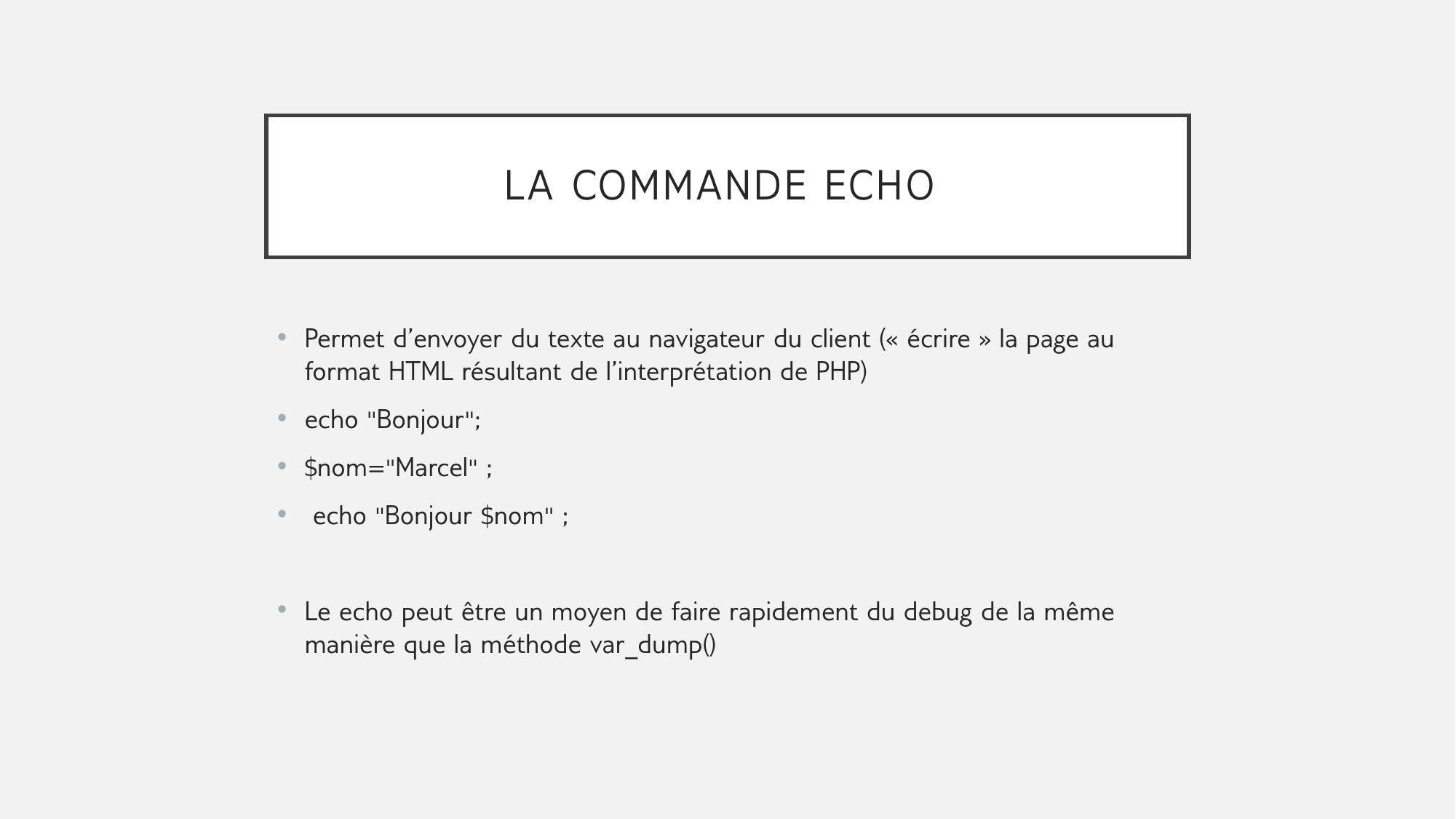

# La commande echo
Permet d’envoyer du texte au navigateur du client (« écrire » la page au format HTML résultant de l’interprétation de PHP)
echo "Bonjour";
$nom="Marcel" ;
 echo "Bonjour $nom" ;

Le echo peut être un moyen de faire rapidement du debug de la même manière que la méthode var_dump()